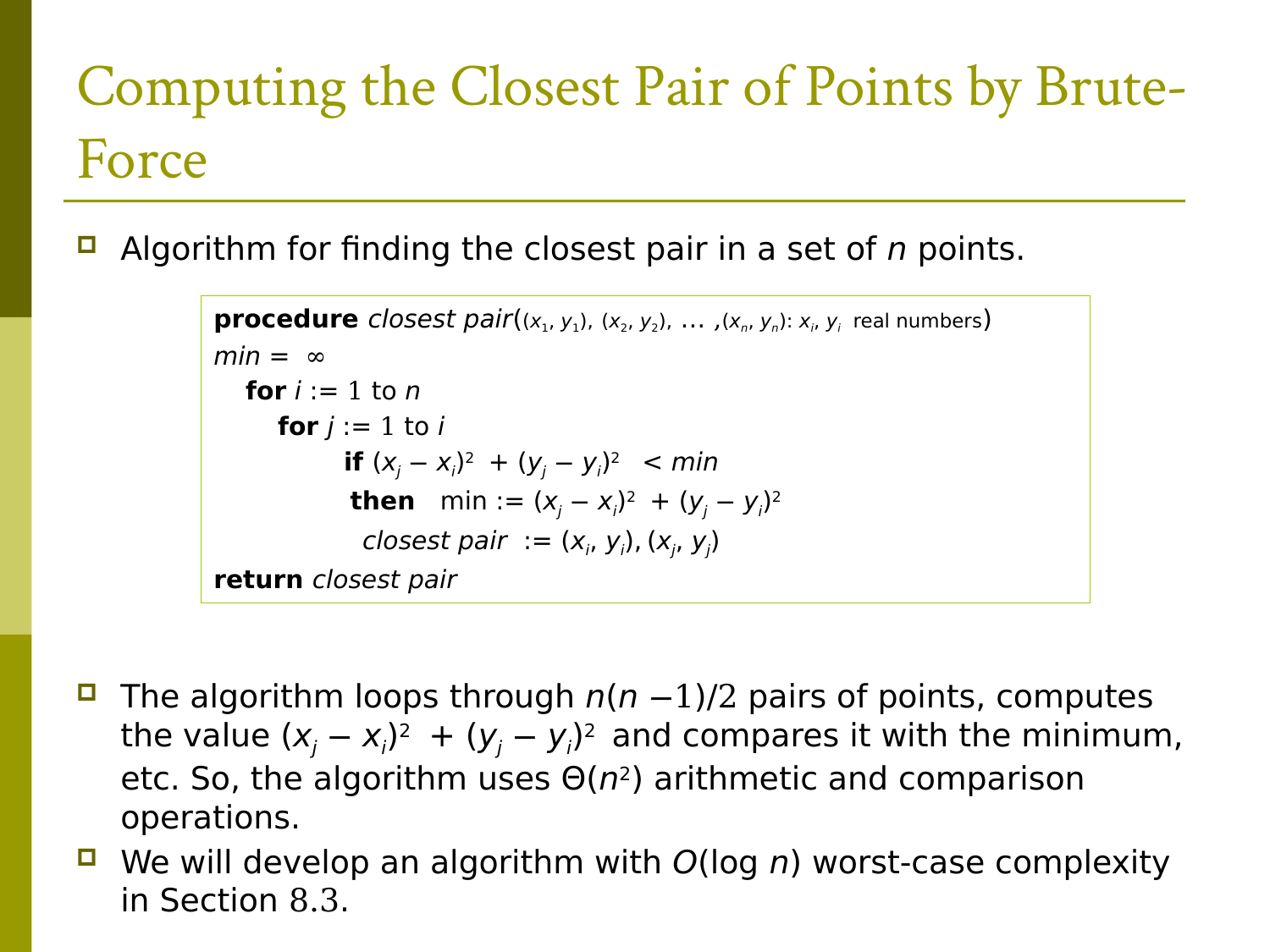

# Computing the Closest Pair of Points by Brute-Force
Algorithm for finding the closest pair in a set of n points.

The algorithm loops through n(n −1)/2 pairs of points, computes the value (xj − xi)2   + (yj − yi)2  and compares it with the minimum, etc. So, the algorithm uses Θ(n2) arithmetic and comparison operations.
We will develop an algorithm with O(log n) worst-case complexity in Section 8.3.
procedure closest pair((x1, y1), (x2, y2), … ,(xn, yn): xi, yi  real numbers)
min =  ∞
    for i := 1 to n
        for j := 1 to i
               if (xj − xi)2   + (yj − yi)2    < min
                 then   min := (xj − xi)2   + (yj − yi)2
                                closest pair  := (xi, yi), (xj, yj)
return closest pair